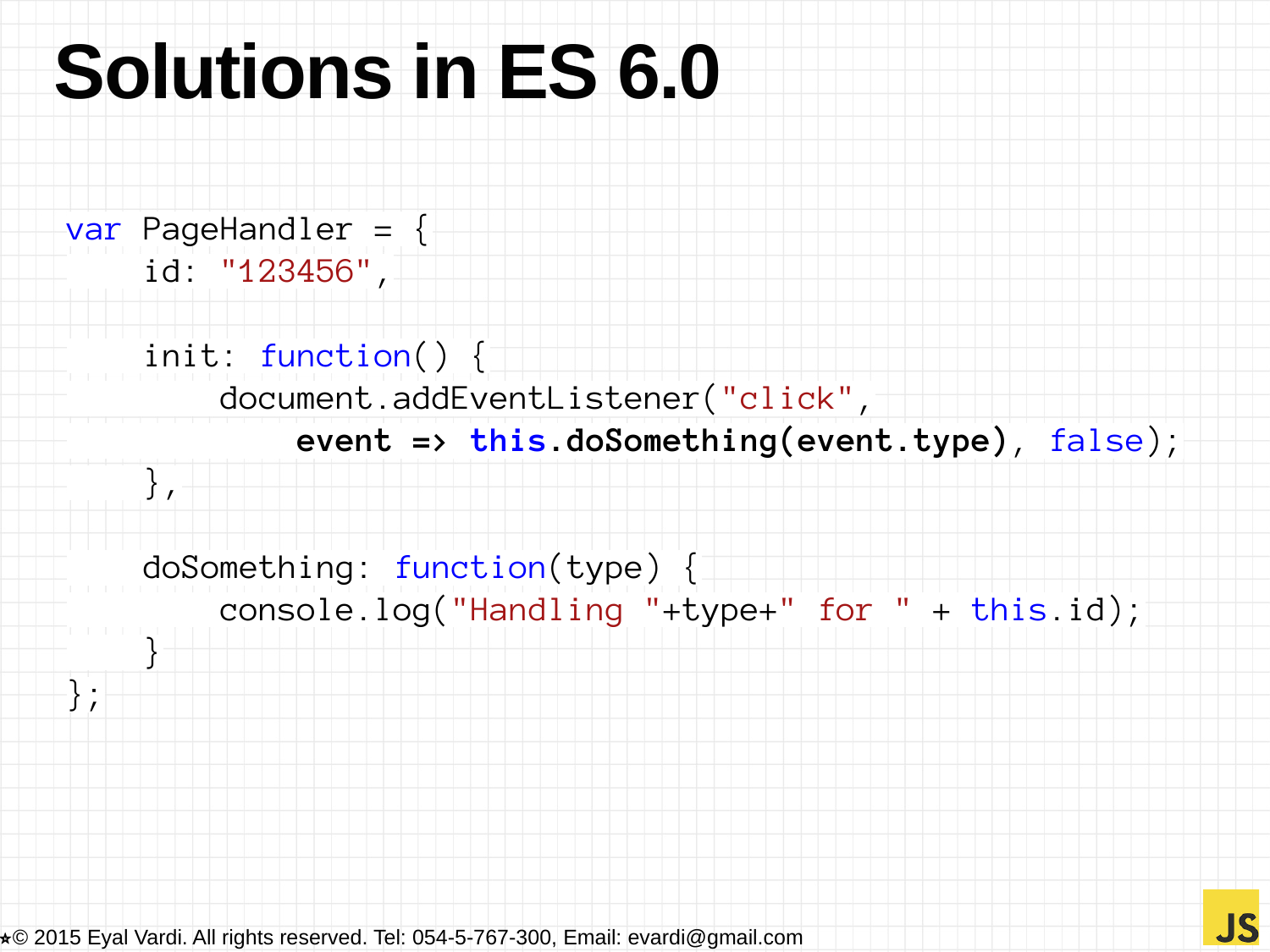

# Solutions in ES 6.0
var PageHandler = {
    id: "123456",

    init: function() {
        document.addEventListener("click",
            event => this.doSomething(event.type), false);
    },

    doSomething: function(type) {
        console.log("Handling "+type+" for " + this.id);
    }
};